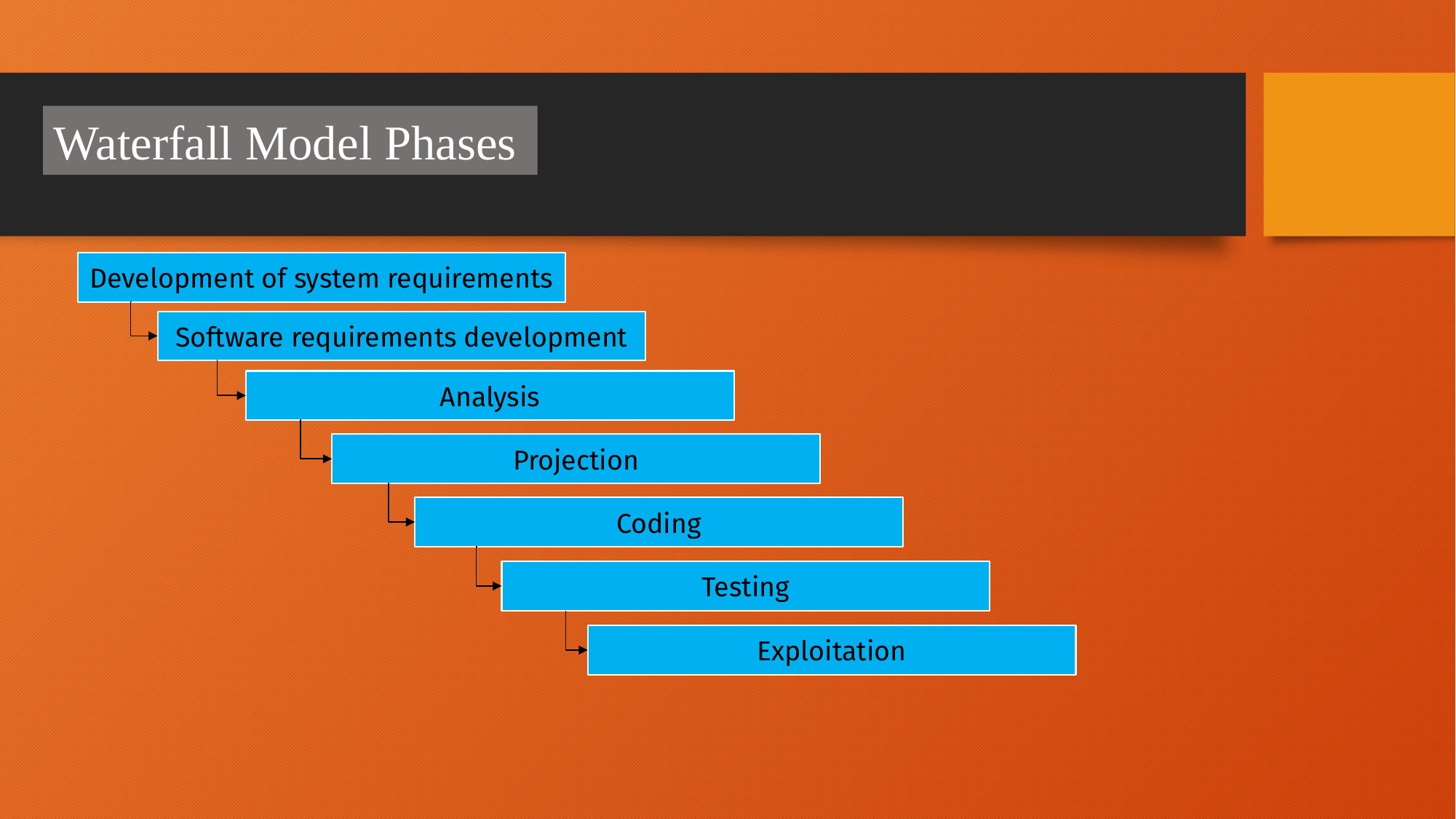

Waterfall Model Phases
Development of system requirements
Software requirements development
Analysis
Projection
Coding
Testing
Exploitation